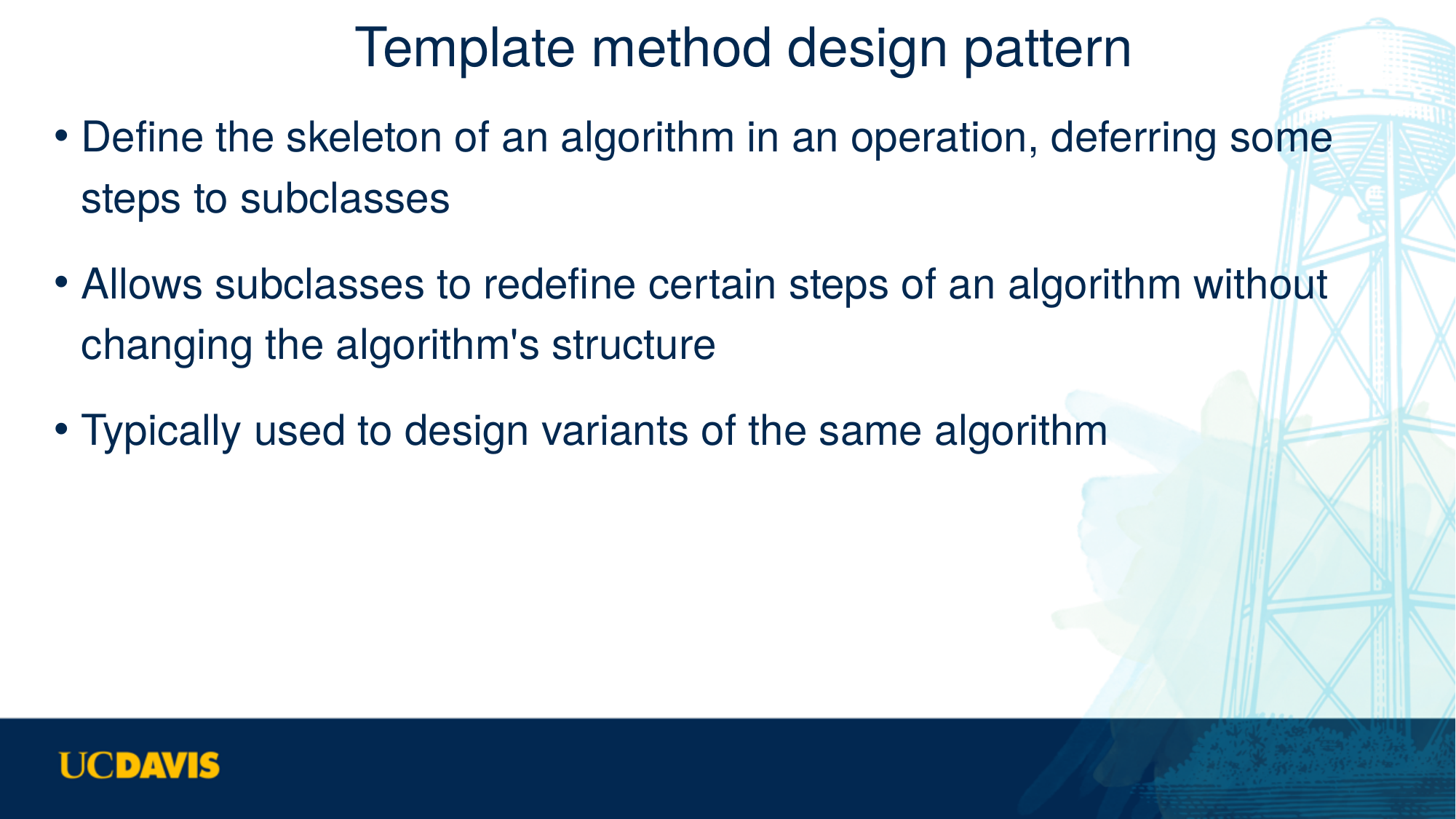

# Template method design pattern
Define the skeleton of an algorithm in an operation, deferring some steps to subclasses
Allows subclasses to redefine certain steps of an algorithm without changing the algorithm's structure
Typically used to design variants of the same algorithm